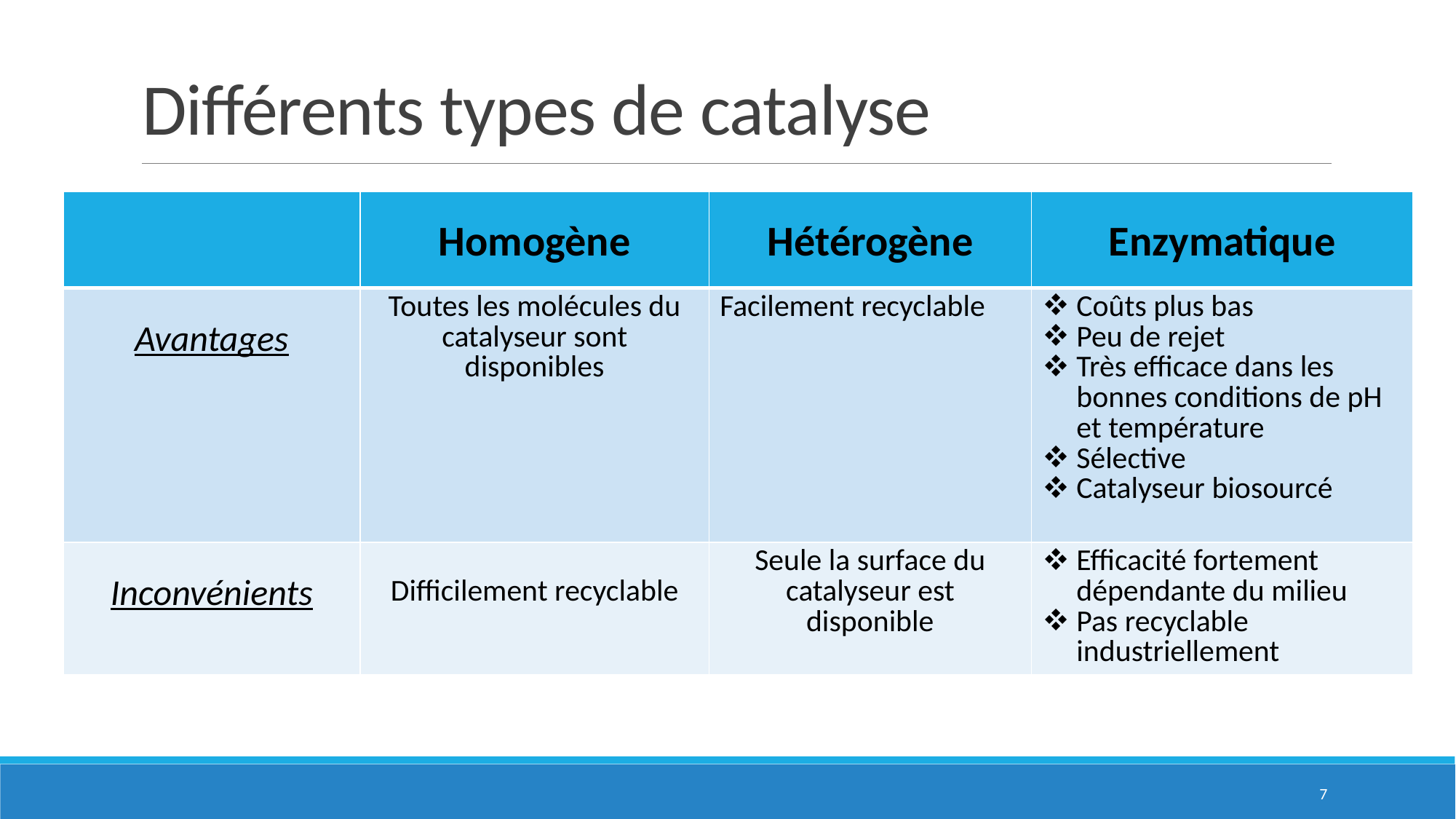

# Différents types de catalyse
|  | Homogène | Hétérogène | Enzymatique |
| --- | --- | --- | --- |
| Avantages | Toutes les molécules du catalyseur sont disponibles | Facilement recyclable | Coûts plus bas Peu de rejet Très efficace dans les bonnes conditions de pH et température Sélective Catalyseur biosourcé |
| Inconvénients | Difficilement recyclable | Seule la surface du catalyseur est disponible | Efficacité fortement dépendante du milieu Pas recyclable industriellement |
7